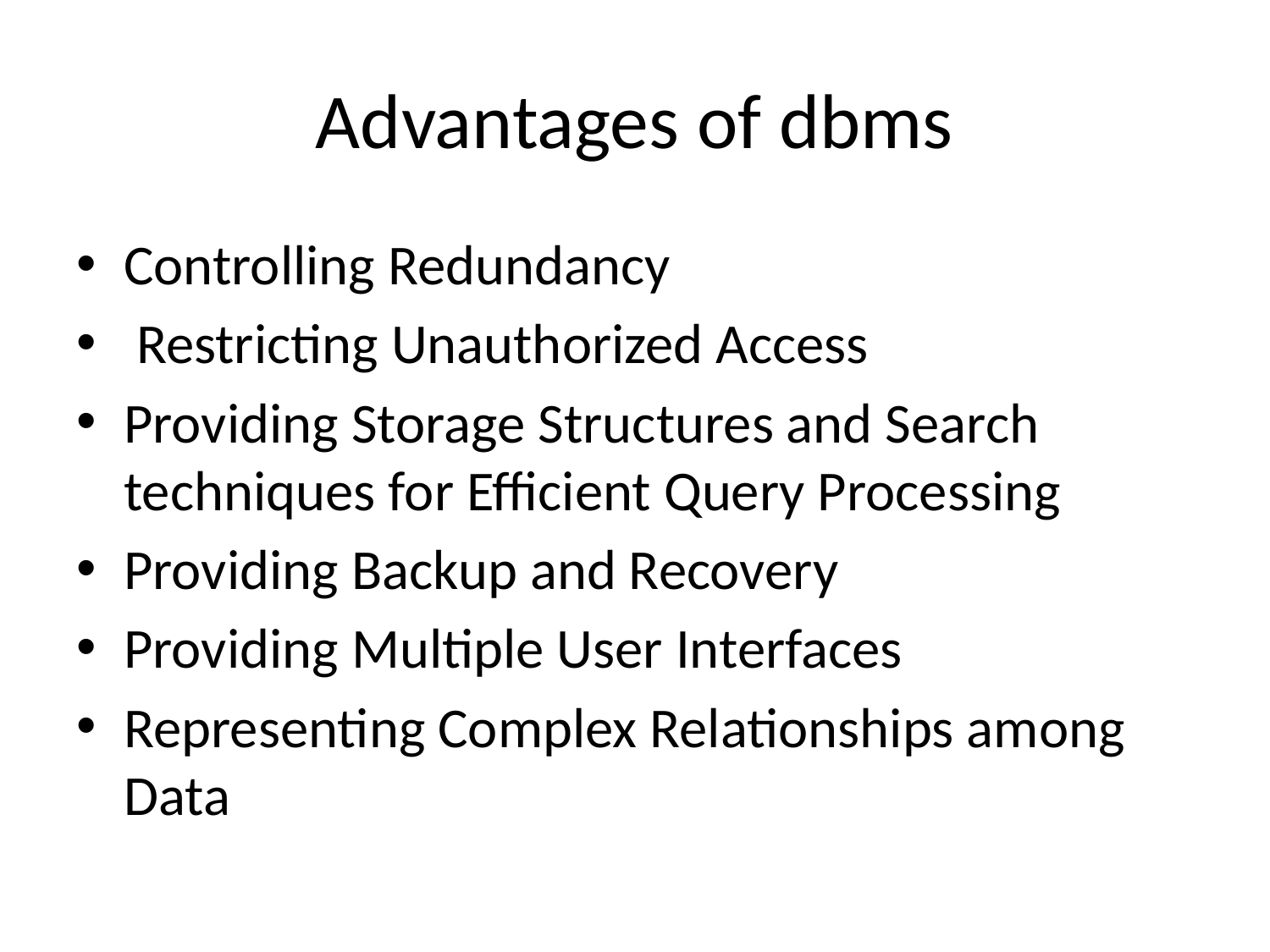

# Advantages of dbms
Controlling Redundancy
 Restricting Unauthorized Access
Providing Storage Structures and Search techniques for Efficient Query Processing
Providing Backup and Recovery
Providing Multiple User Interfaces
Representing Complex Relationships among Data